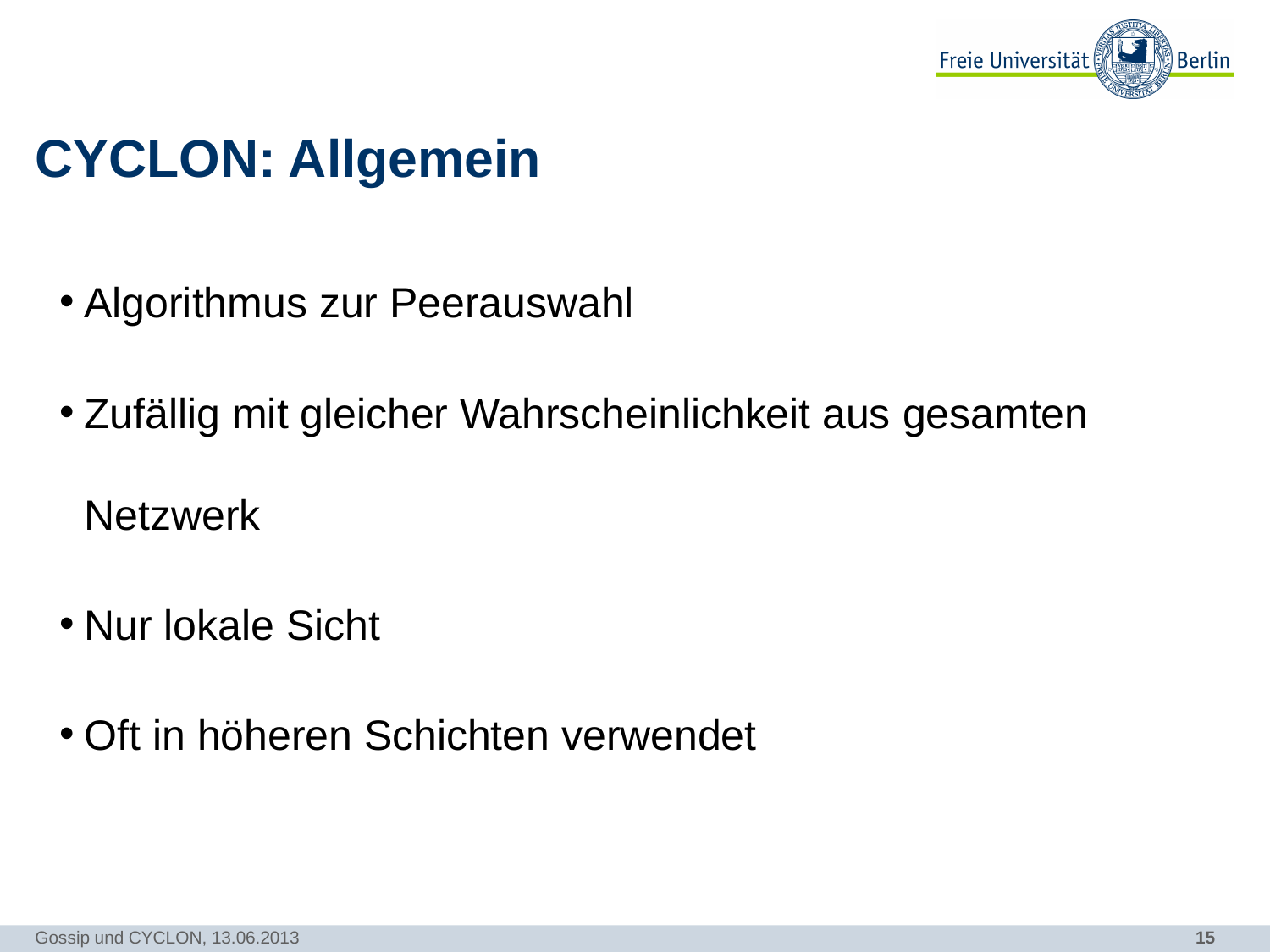

# CYCLON: Allgemein
Algorithmus zur Peerauswahl
Zufällig mit gleicher Wahrscheinlichkeit aus gesamten Netzwerk
Nur lokale Sicht
Oft in höheren Schichten verwendet
Gossip und CYCLON, 13.06.2013